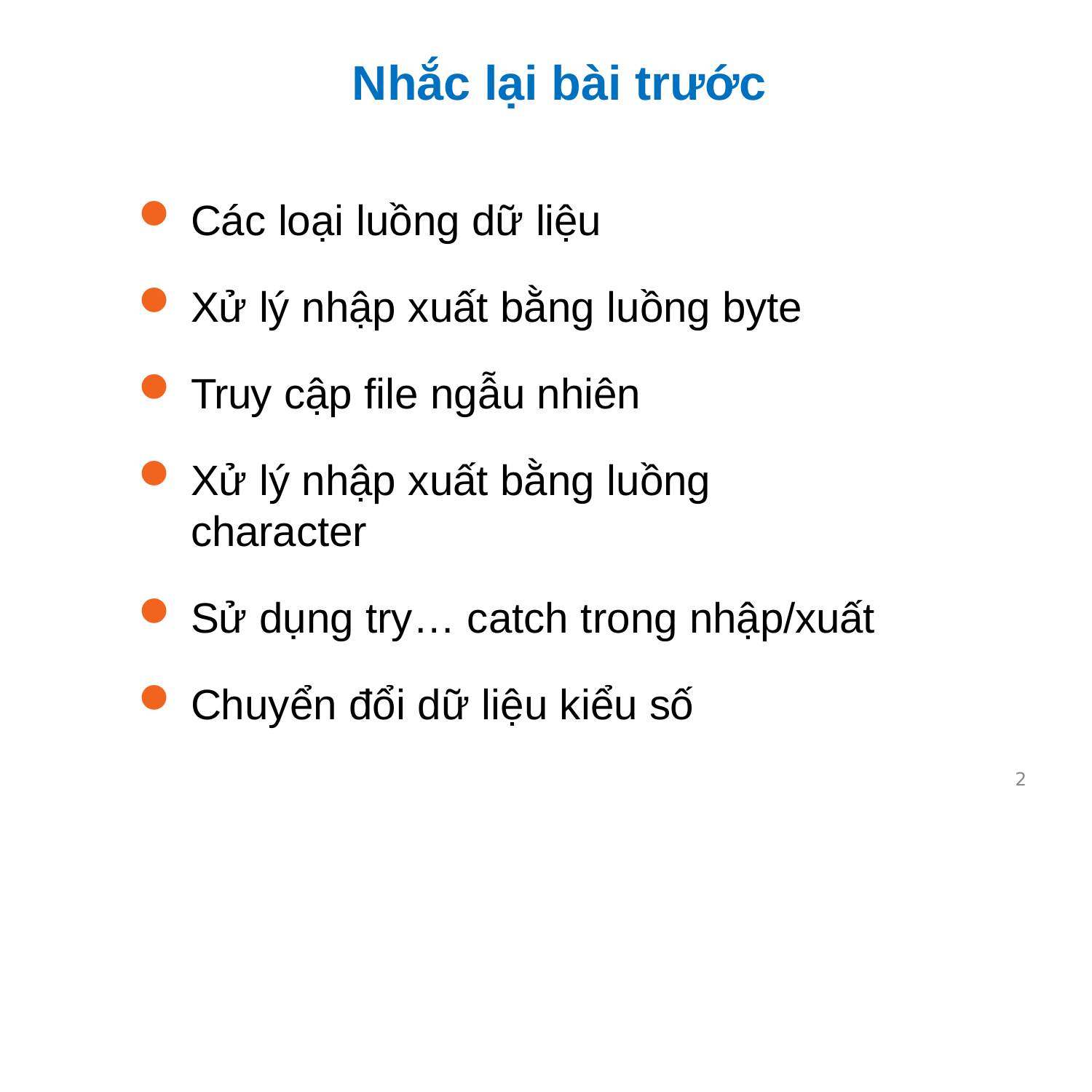

# Nhắc lại bài trước
Các loại luồng dữ liệu
Xử lý nhập xuất bằng luồng byte
Truy cập file ngẫu nhiên
Xử lý nhập xuất bằng luồng character
Sử dụng try… catch trong nhập/xuất
Chuyển đổi dữ liệu kiểu số
2